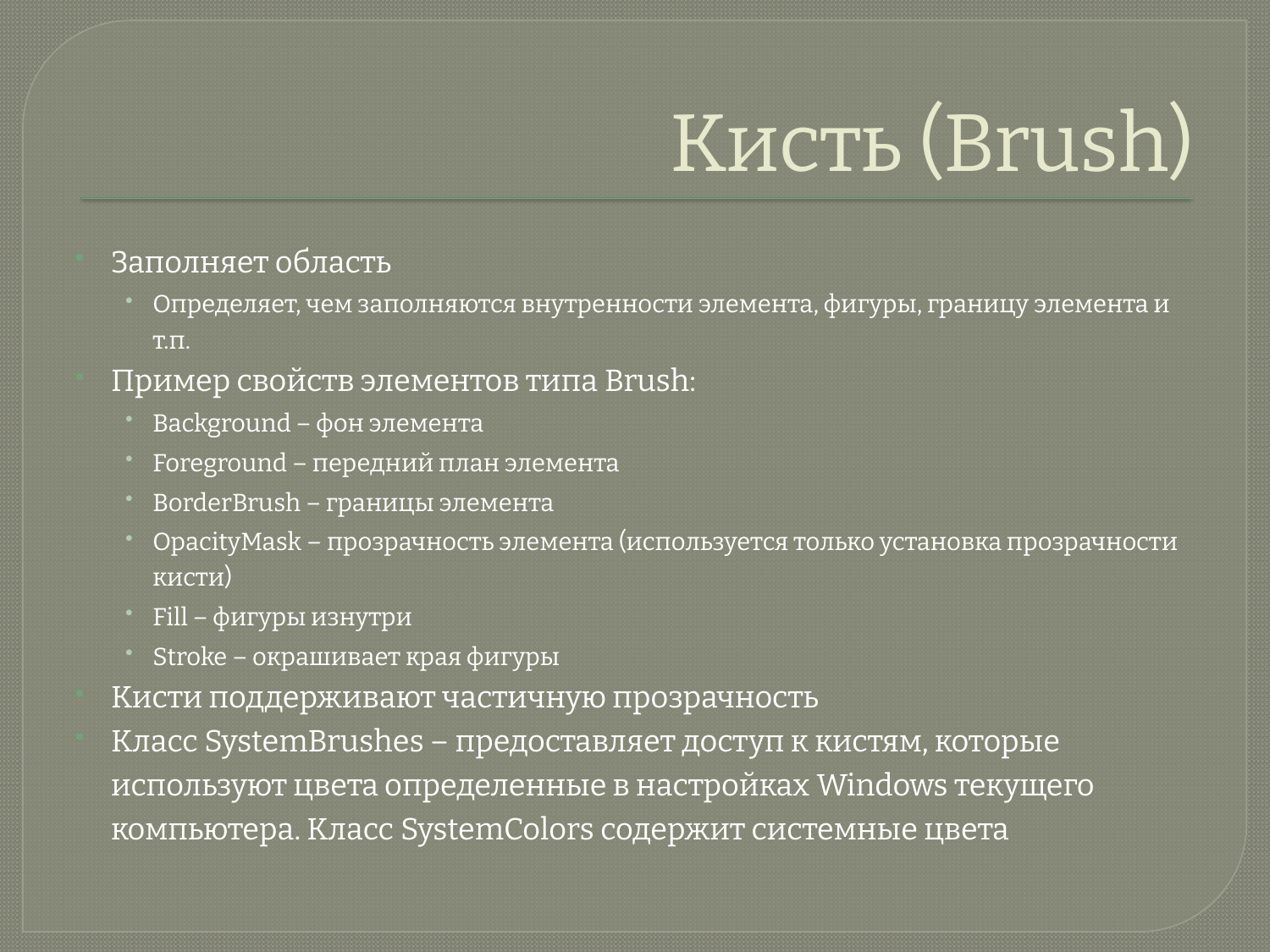

# Кисть (Brush)
Заполняет область
Определяет, чем заполняются внутренности элемента, фигуры, границу элемента и т.п.
Пример свойств элементов типа Brush:
Background – фон элемента
Foreground – передний план элемента
BorderBrush – границы элемента
OpacityMask – прозрачность элемента (используется только установка прозрачности кисти)
Fill – фигуры изнутри
Stroke – окрашивает края фигуры
Кисти поддерживают частичную прозрачность
Класс SystemBrushes – предоставляет доступ к кистям, которые используют цвета определенные в настройках Windows текущего компьютера. Класс SystemColors содержит системные цвета